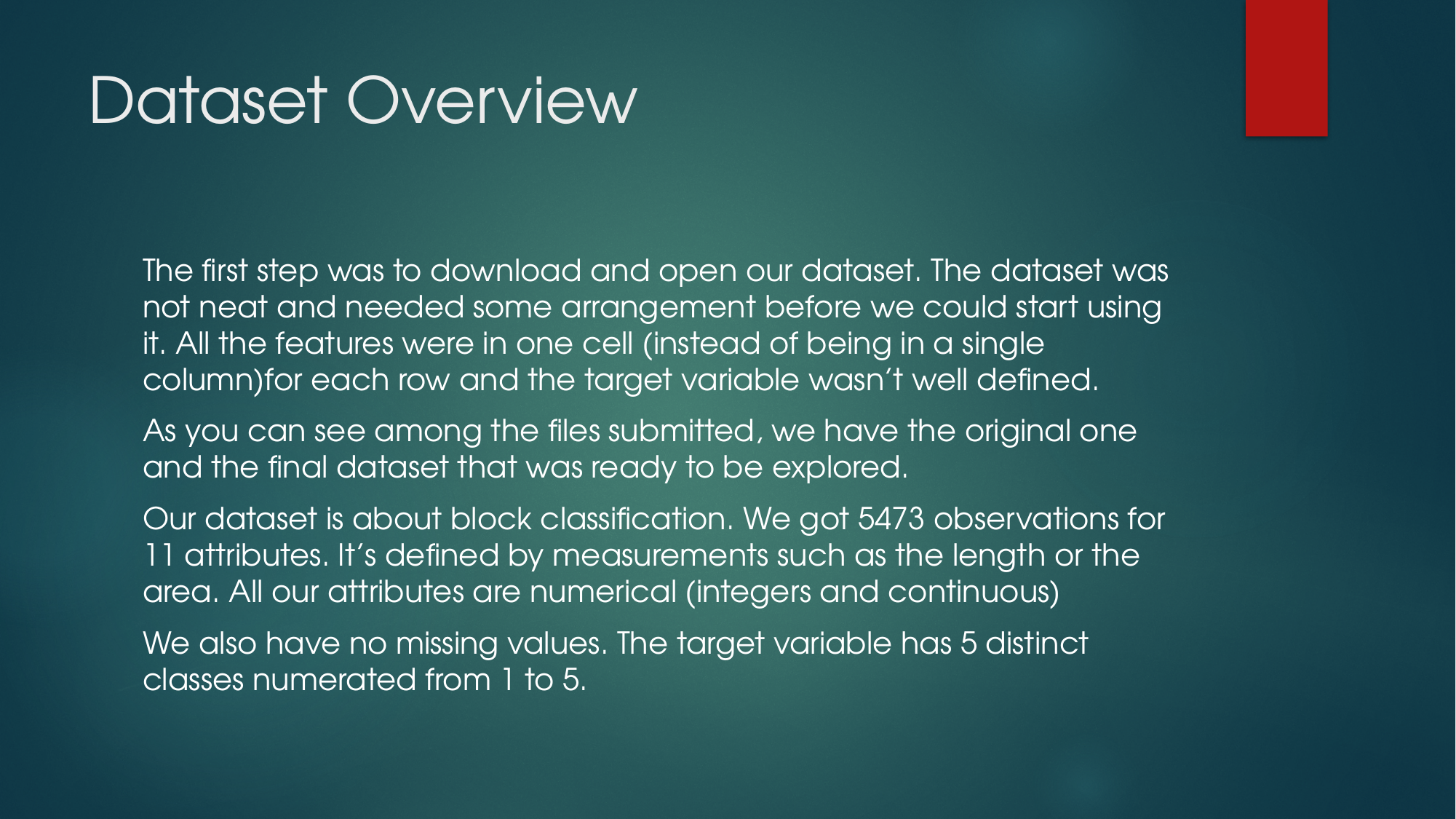

# Dataset Overview
The first step was to download and open our dataset. The dataset was not neat and needed some arrangement before we could start using it. All the features were in one cell (instead of being in a single column)for each row and the target variable wasn’t well defined.
As you can see among the files submitted, we have the original one and the final dataset that was ready to be explored.
Our dataset is about block classification. We got 5473 observations for 11 attributes. It’s defined by measurements such as the length or the area. All our attributes are numerical (integers and continuous)
We also have no missing values. The target variable has 5 distinct classes numerated from 1 to 5.